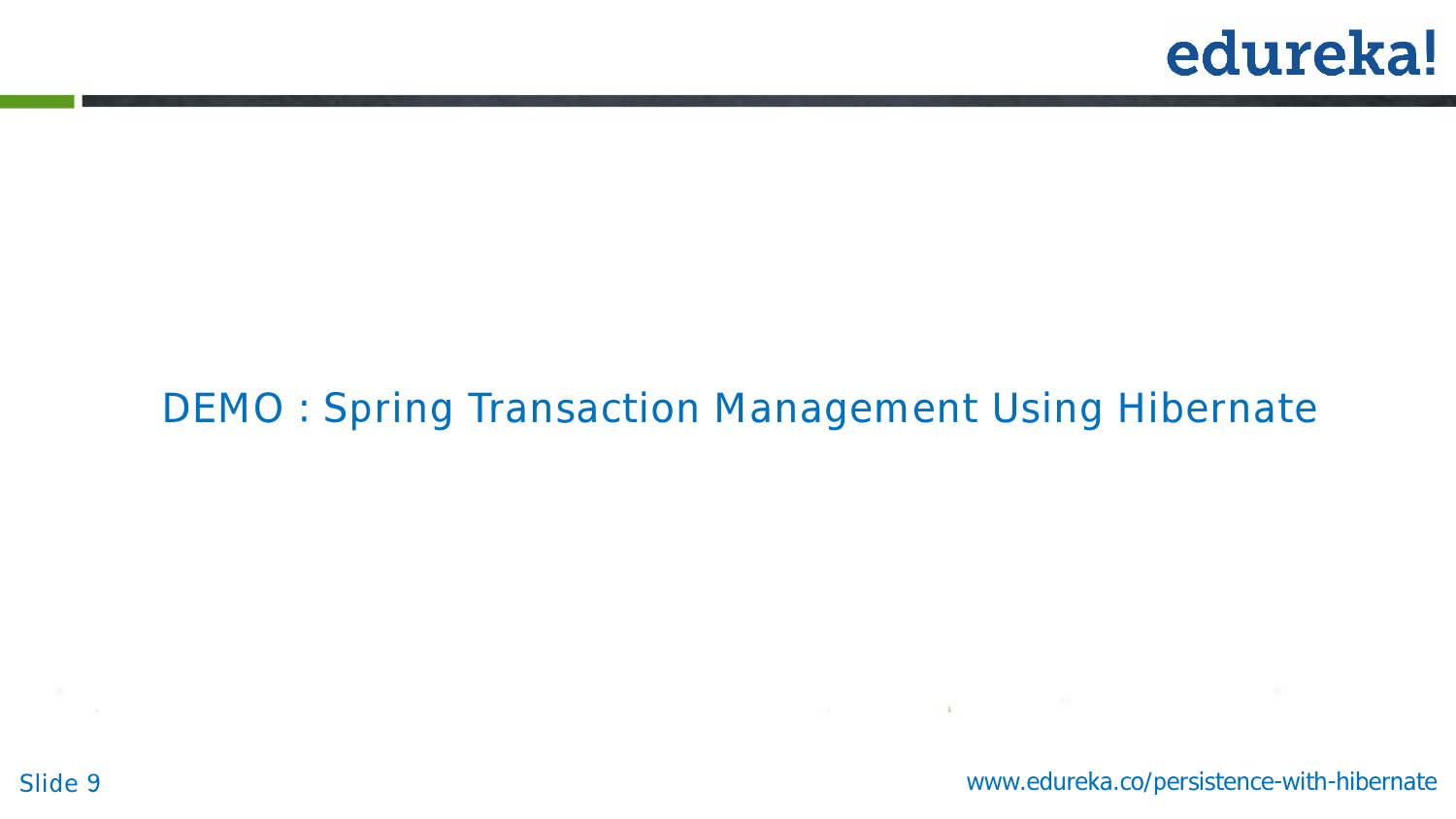

DEMO : Spring Transaction Management Using Hibernate